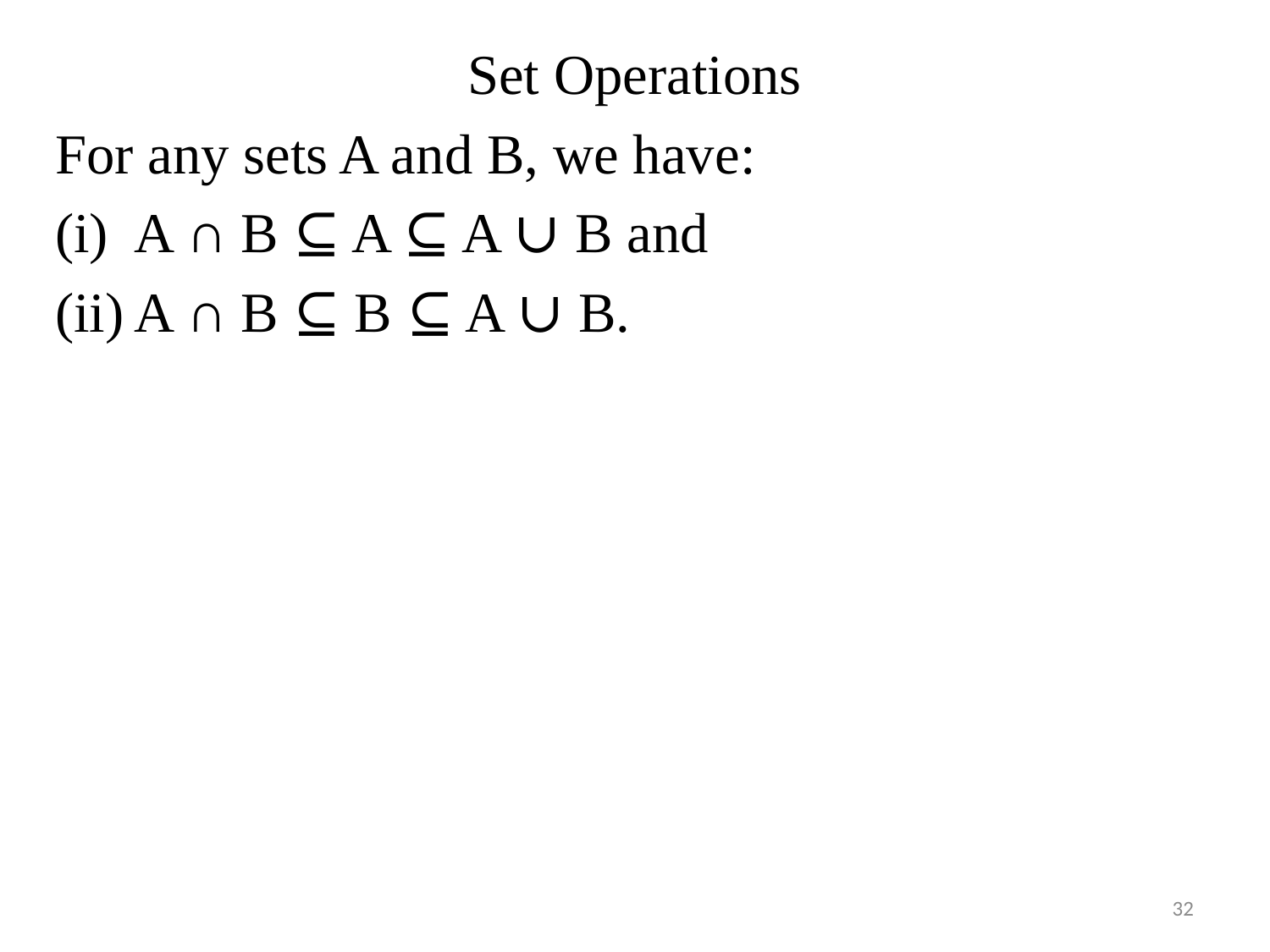

Set Operations
For any sets A and B, we have:
A ∩ B ⊆ A ⊆ A ∪ B and
A ∩ B ⊆ B ⊆ A ∪ B.

32